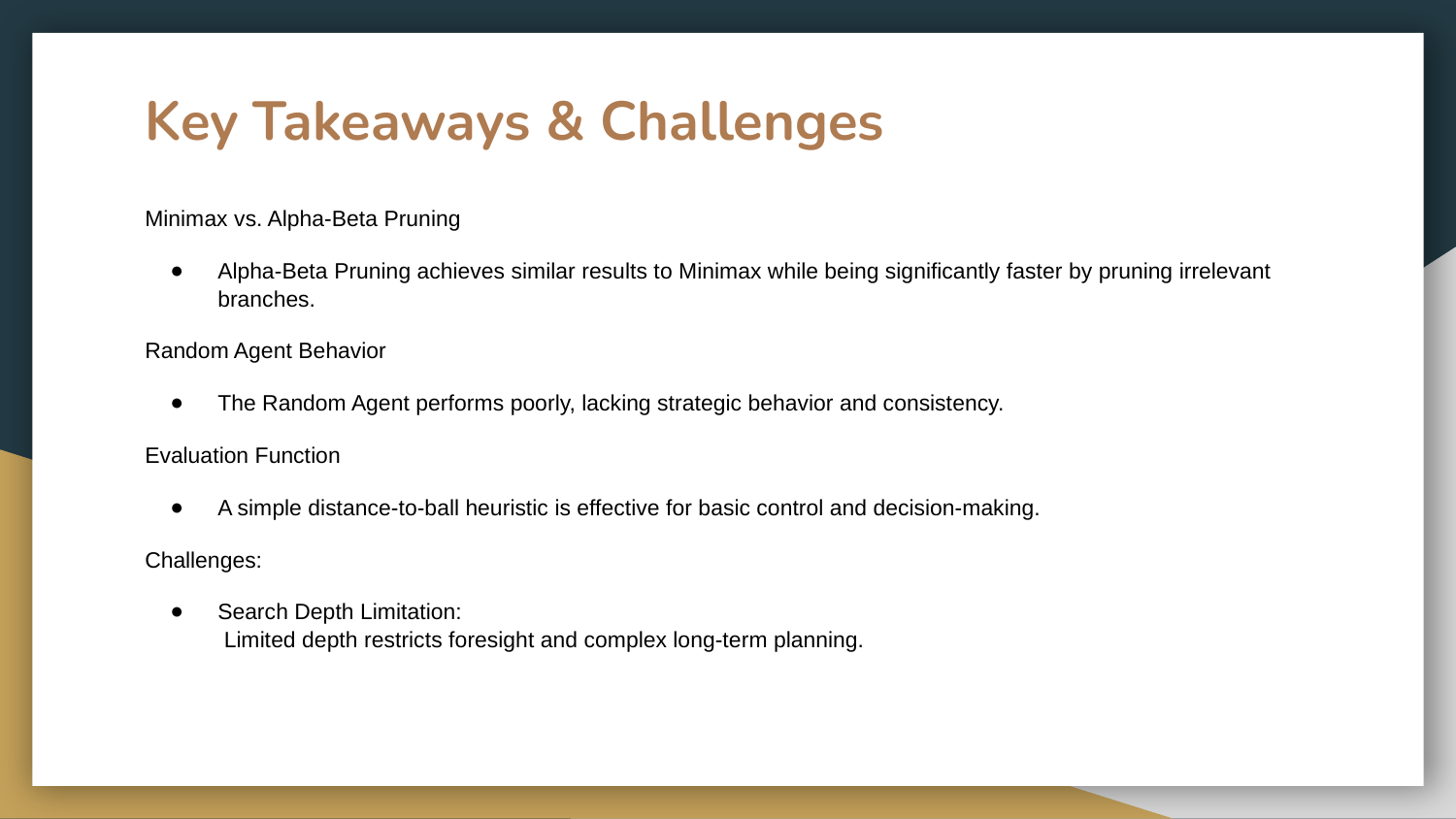

# Key Takeaways & Challenges
Minimax vs. Alpha-Beta Pruning
Alpha-Beta Pruning achieves similar results to Minimax while being significantly faster by pruning irrelevant branches.
Random Agent Behavior
The Random Agent performs poorly, lacking strategic behavior and consistency.
Evaluation Function
A simple distance-to-ball heuristic is effective for basic control and decision-making.
Challenges:
Search Depth Limitation:
 Limited depth restricts foresight and complex long-term planning.